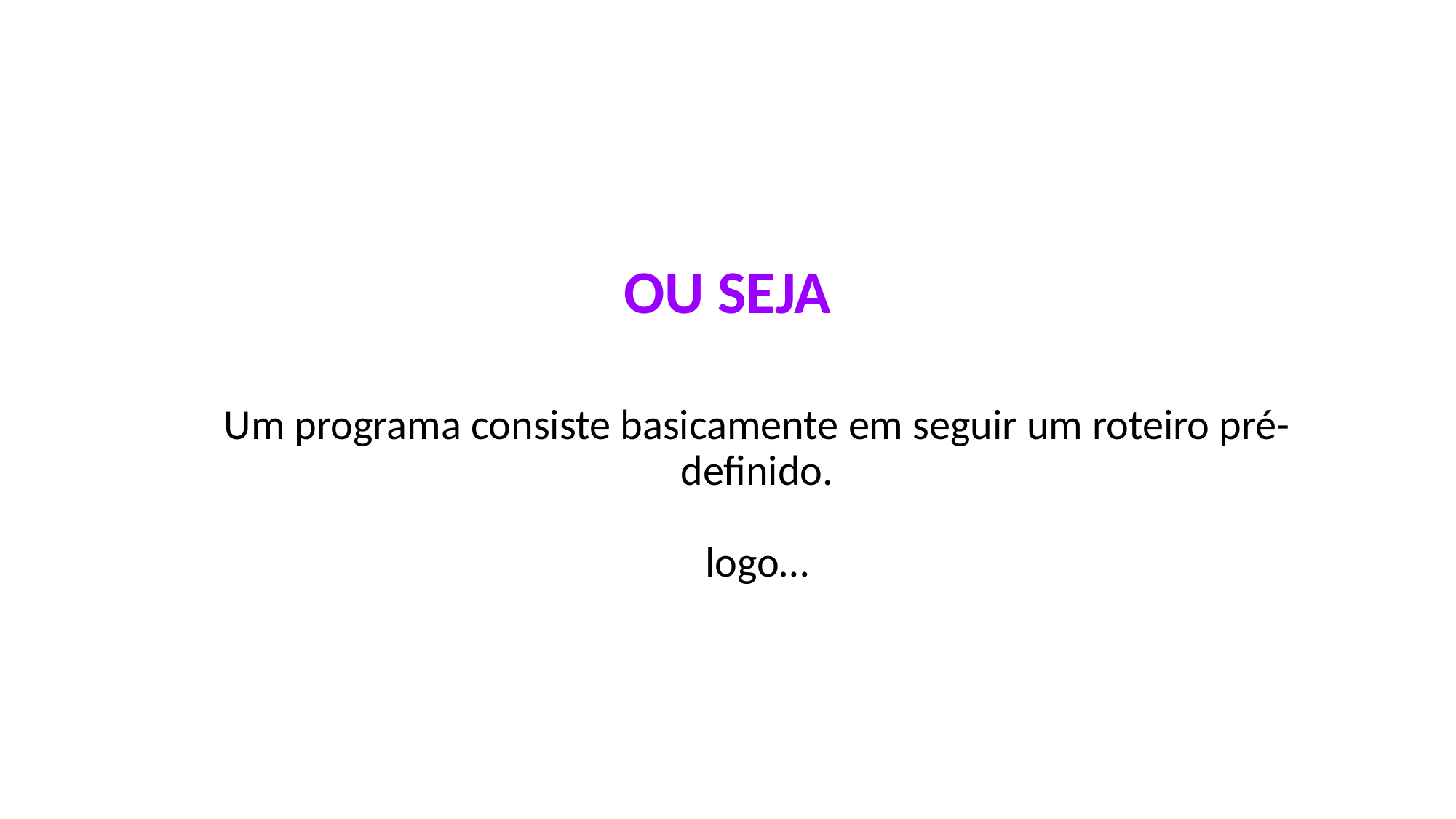

# OU SEJA
Um programa consiste basicamente em seguir um roteiro pré-definido.

logo…